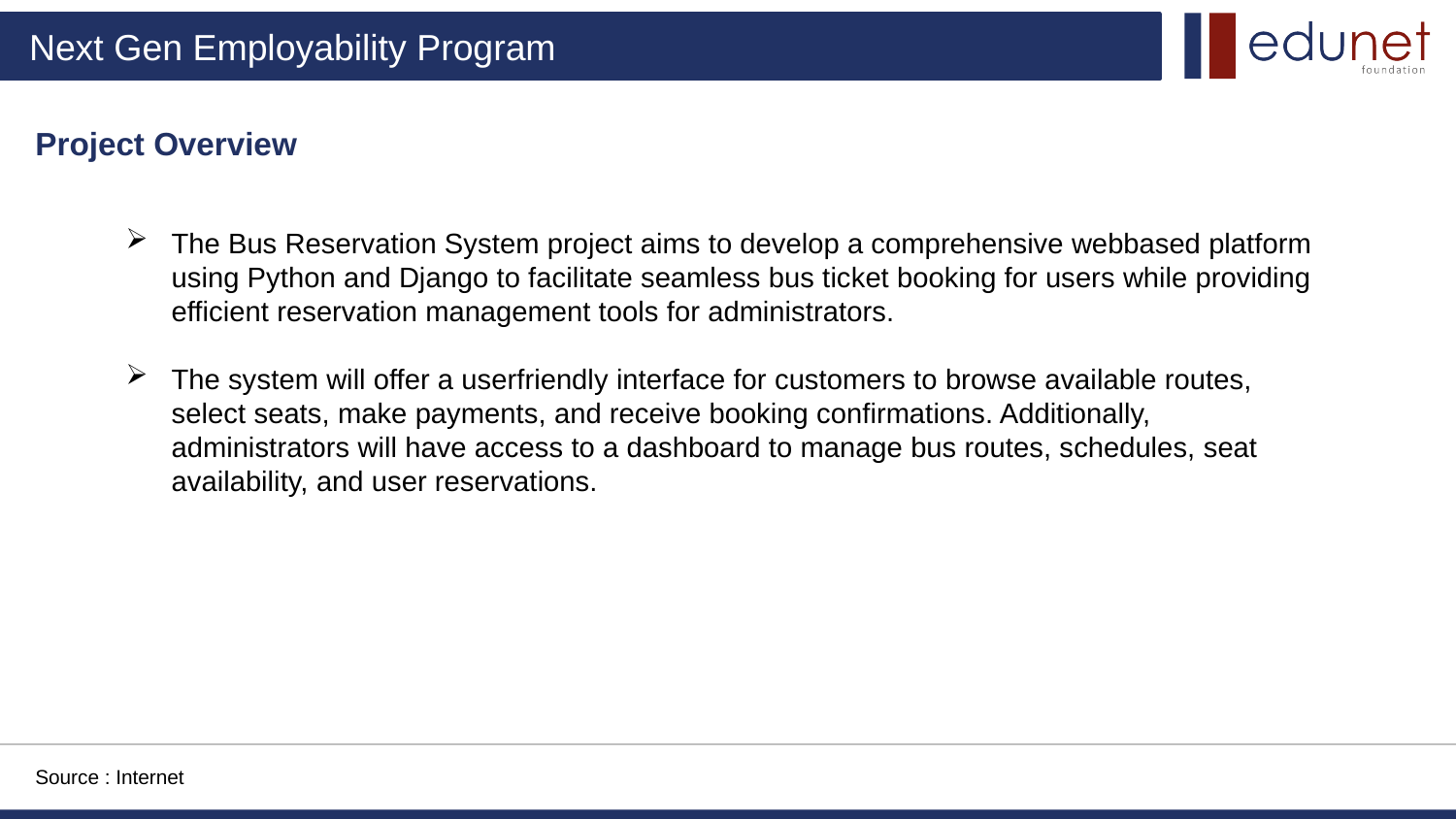

Project Overview
The Bus Reservation System project aims to develop a comprehensive webbased platform using Python and Django to facilitate seamless bus ticket booking for users while providing efficient reservation management tools for administrators.

The system will offer a userfriendly interface for customers to browse available routes, select seats, make payments, and receive booking confirmations. Additionally, administrators will have access to a dashboard to manage bus routes, schedules, seat availability, and user reservations.
Source : Internet